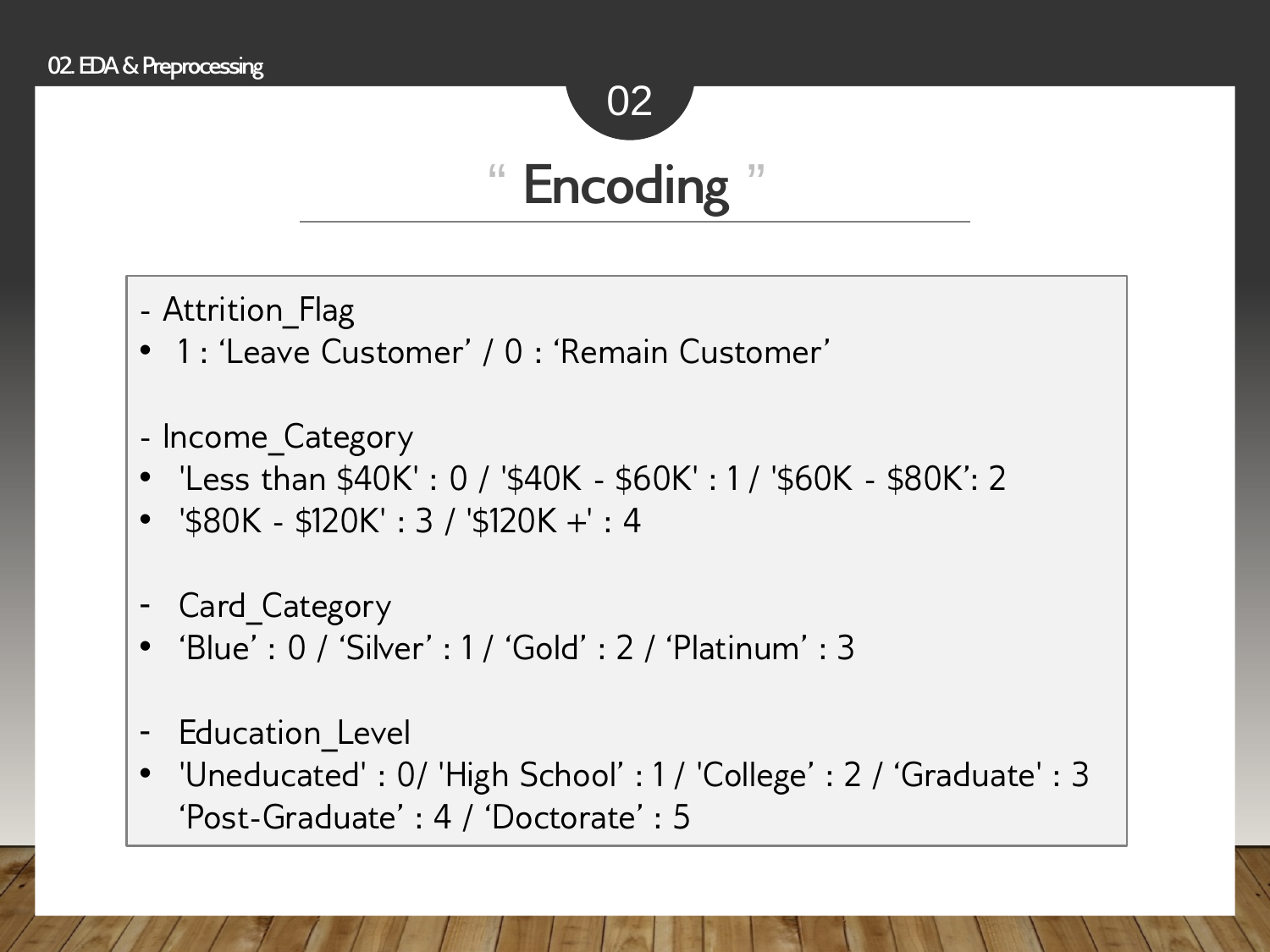

02. EDA & Preprocessing
02

“ Encoding ”
- Attrition_Flag
1 : ‘Leave Customer’ / 0 : ‘Remain Customer’

- Income_Category
'Less than $40K' : 0 / '$40K - $60K' : 1 / '$60K - $80K’: 2
'$80K - $120K' : 3 / '$120K +' : 4

Card_Category
‘Blue’ : 0 / ‘Silver’ : 1 / ‘Gold’ : 2 / ‘Platinum’ : 3

Education_Level
'Uneducated' : 0/ 'High School’ : 1 / 'College’ : 2 / ‘Graduate' : 3 ‘Post-Graduate’ : 4 / ‘Doctorate’ : 5